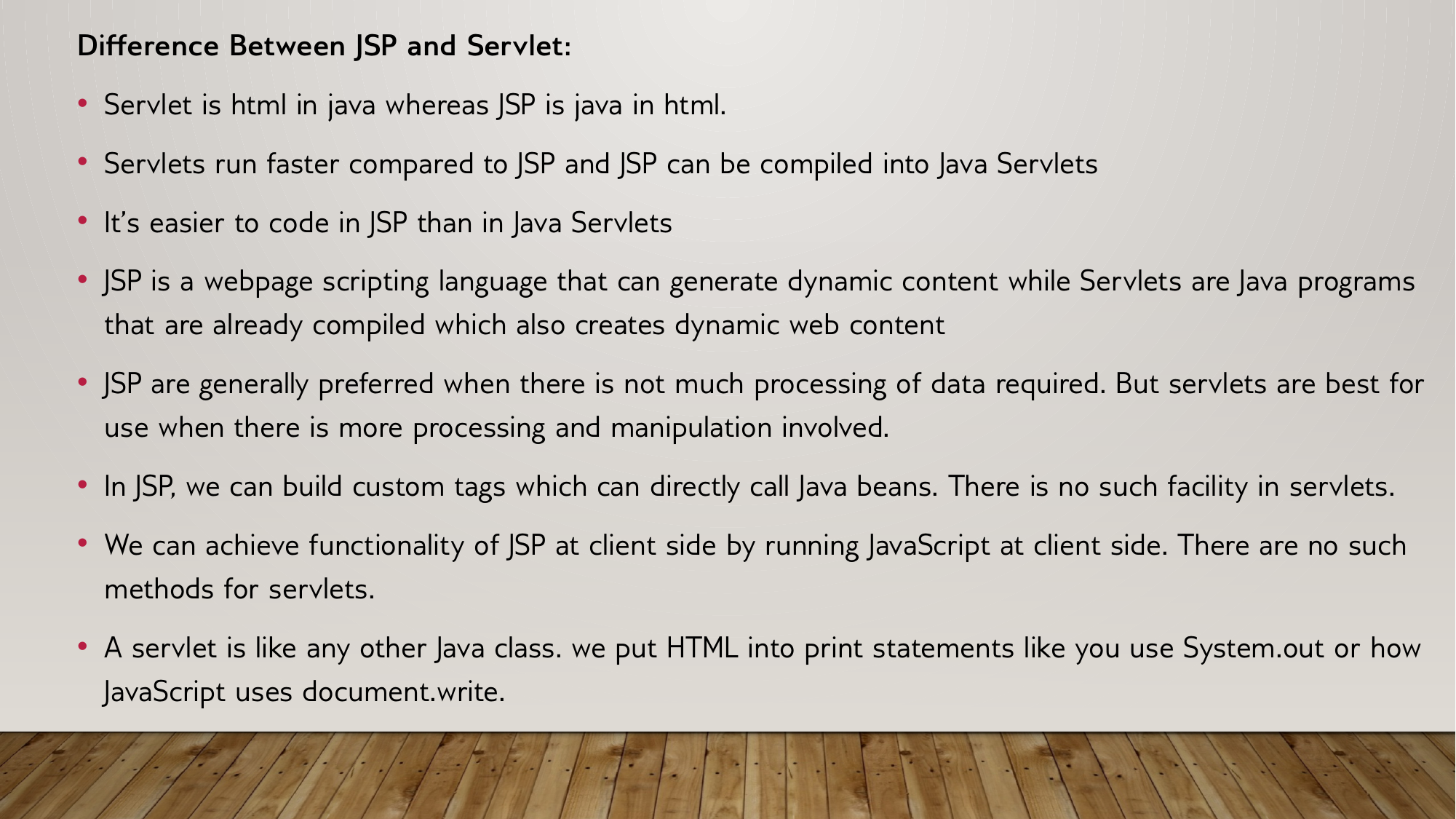

Difference Between JSP and Servlet:
Servlet is html in java whereas JSP is java in html.
Servlets run faster compared to JSP and JSP can be compiled into Java Servlets
It’s easier to code in JSP than in Java Servlets
JSP is a webpage scripting language that can generate dynamic content while Servlets are Java programs that are already compiled which also creates dynamic web content
JSP are generally preferred when there is not much processing of data required. But servlets are best for use when there is more processing and manipulation involved.
In JSP, we can build custom tags which can directly call Java beans. There is no such facility in servlets.
We can achieve functionality of JSP at client side by running JavaScript at client side. There are no such methods for servlets.
A servlet is like any other Java class. we put HTML into print statements like you use System.out or how JavaScript uses document.write.